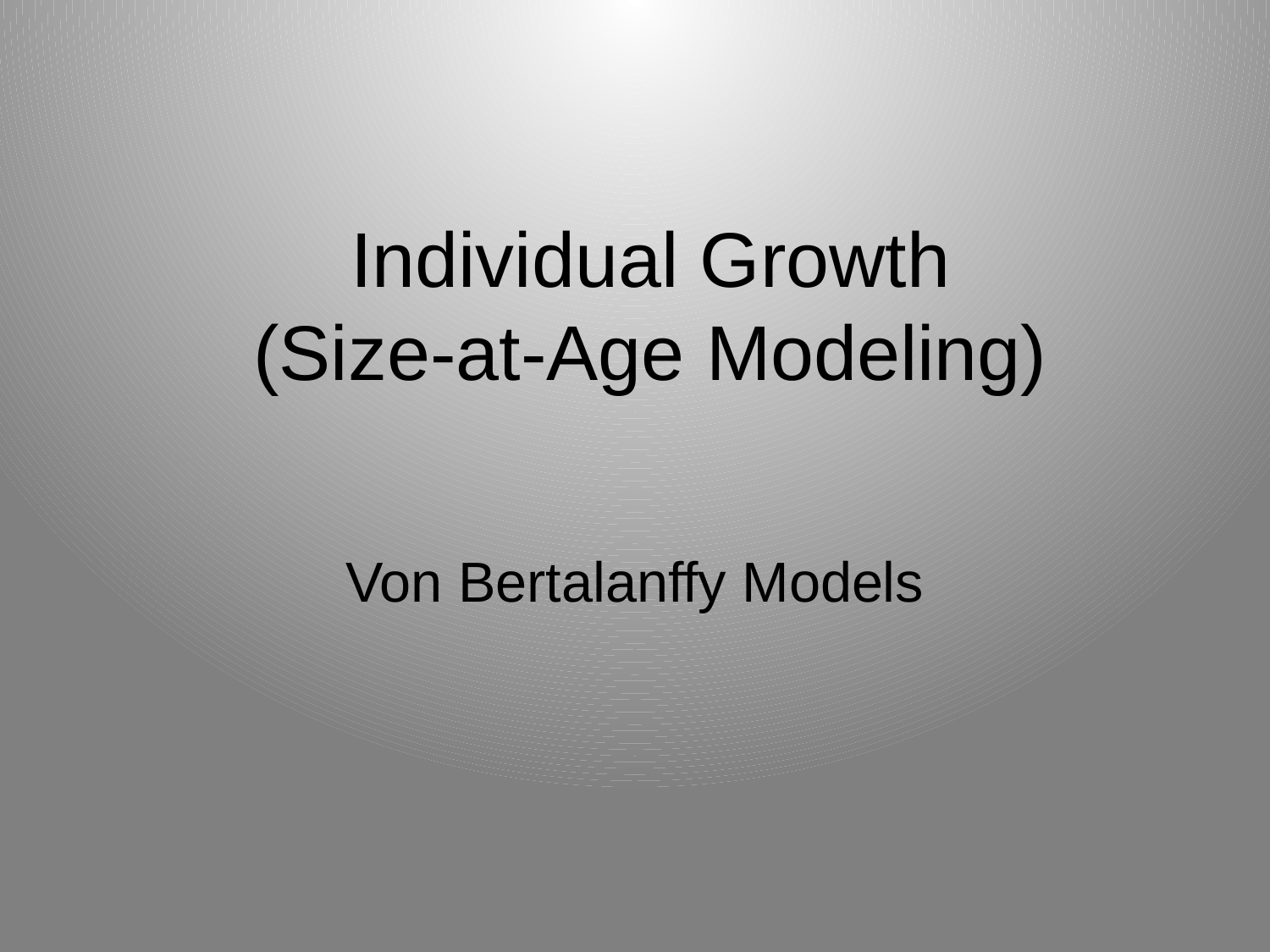

# Individual Growth (Size-at-Age Modeling)
Von Bertalanffy Models